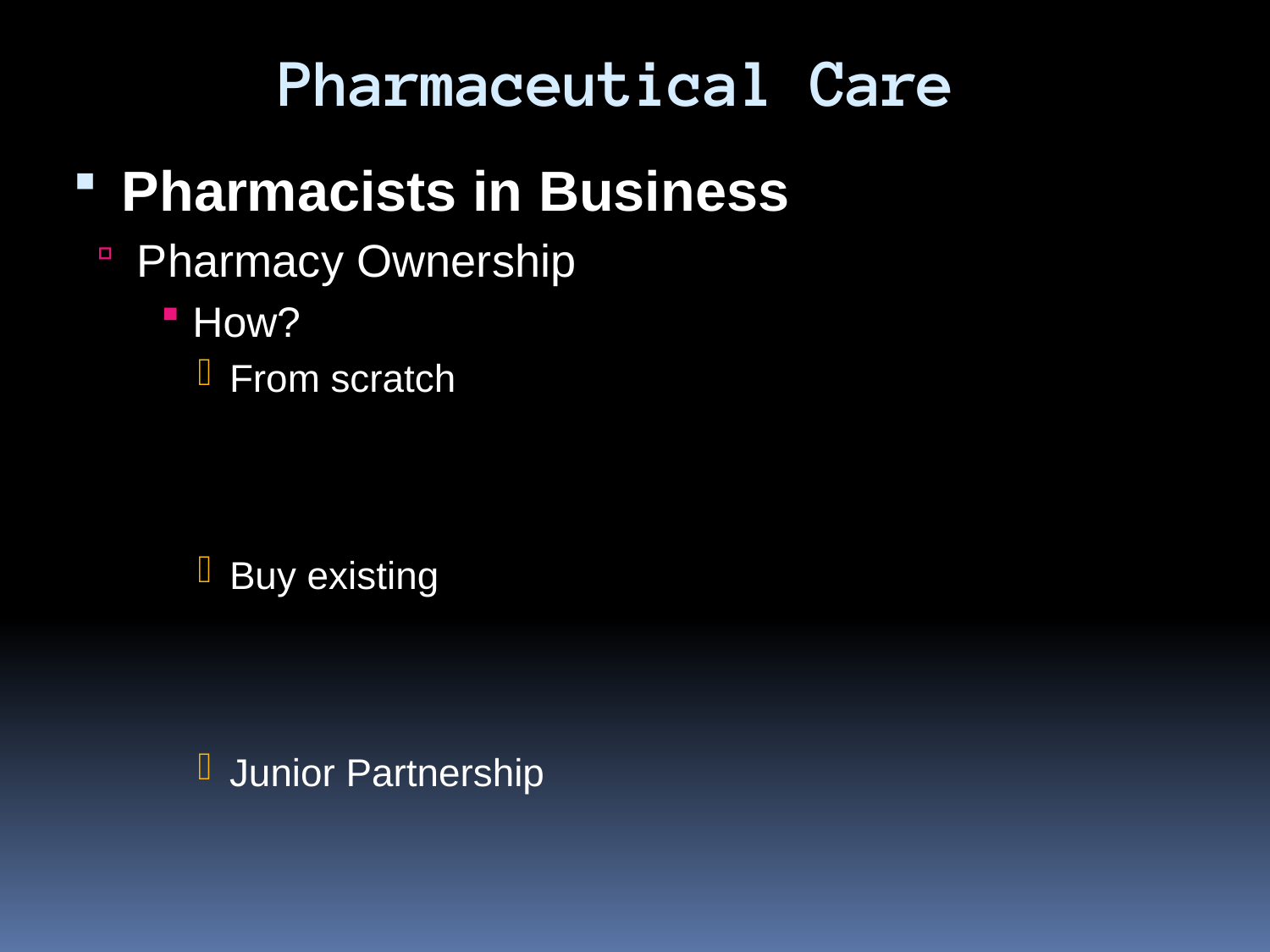

Pharmaceutical Care
Pharmacists in Business
Pharmacy Ownership
How?
From scratch

Buy existing

Junior Partnership